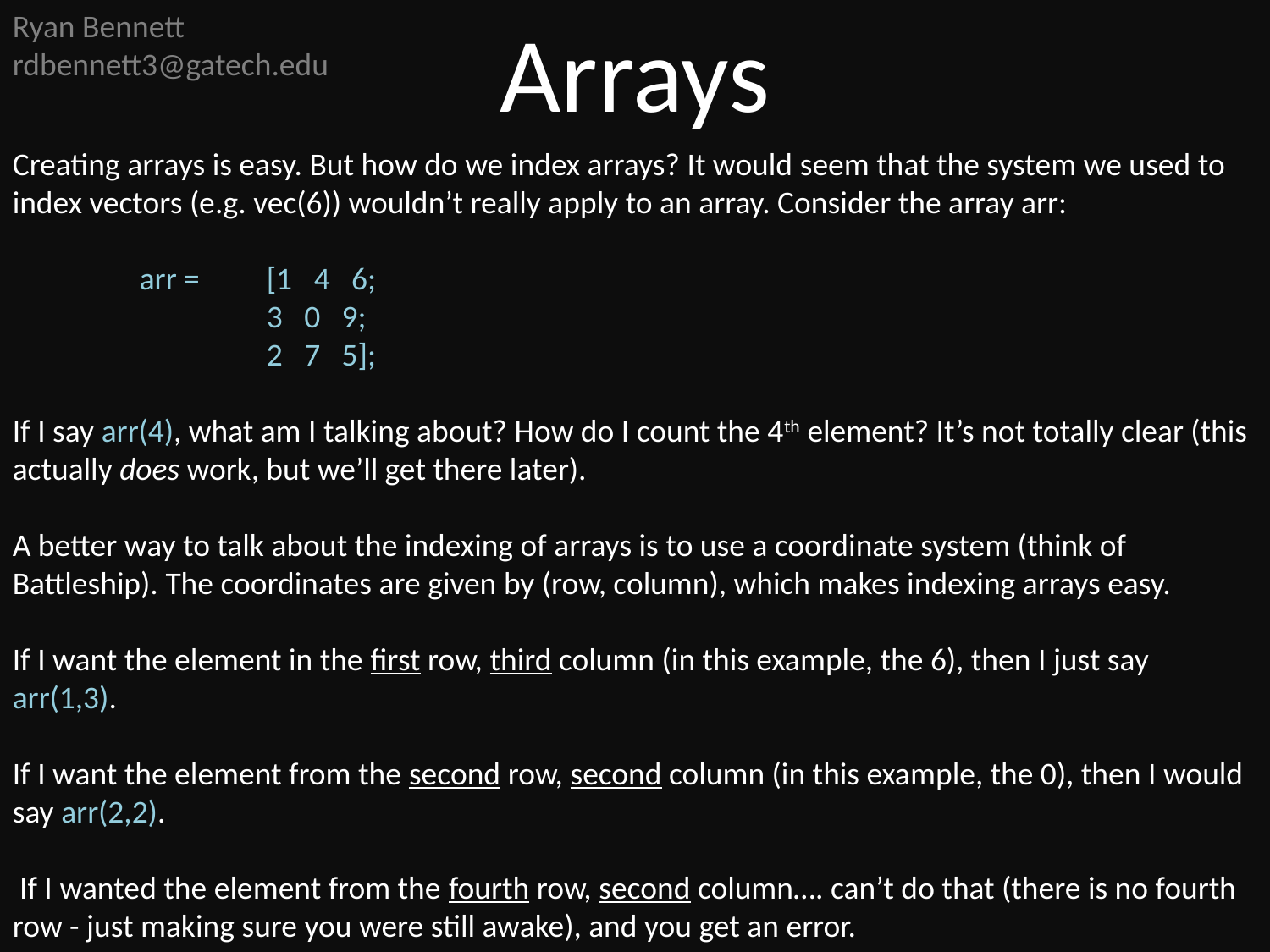

Ryan Bennett
rdbennett3@gatech.edu
Arrays
Creating arrays is easy. But how do we index arrays? It would seem that the system we used to index vectors (e.g. vec(6)) wouldn’t really apply to an array. Consider the array arr:

	arr = 	[1   4   6;
		3   0   9;
		2   7   5];

If I say arr(4), what am I talking about? How do I count the 4th element? It’s not totally clear (this actually does work, but we’ll get there later).

A better way to talk about the indexing of arrays is to use a coordinate system (think of Battleship). The coordinates are given by (row, column), which makes indexing arrays easy.

If I want the element in the first row, third column (in this example, the 6), then I just say arr(1,3).
If I want the element from the second row, second column (in this example, the 0), then I would say arr(2,2).

 If I wanted the element from the fourth row, second column…. can’t do that (there is no fourth row - just making sure you were still awake), and you get an error.